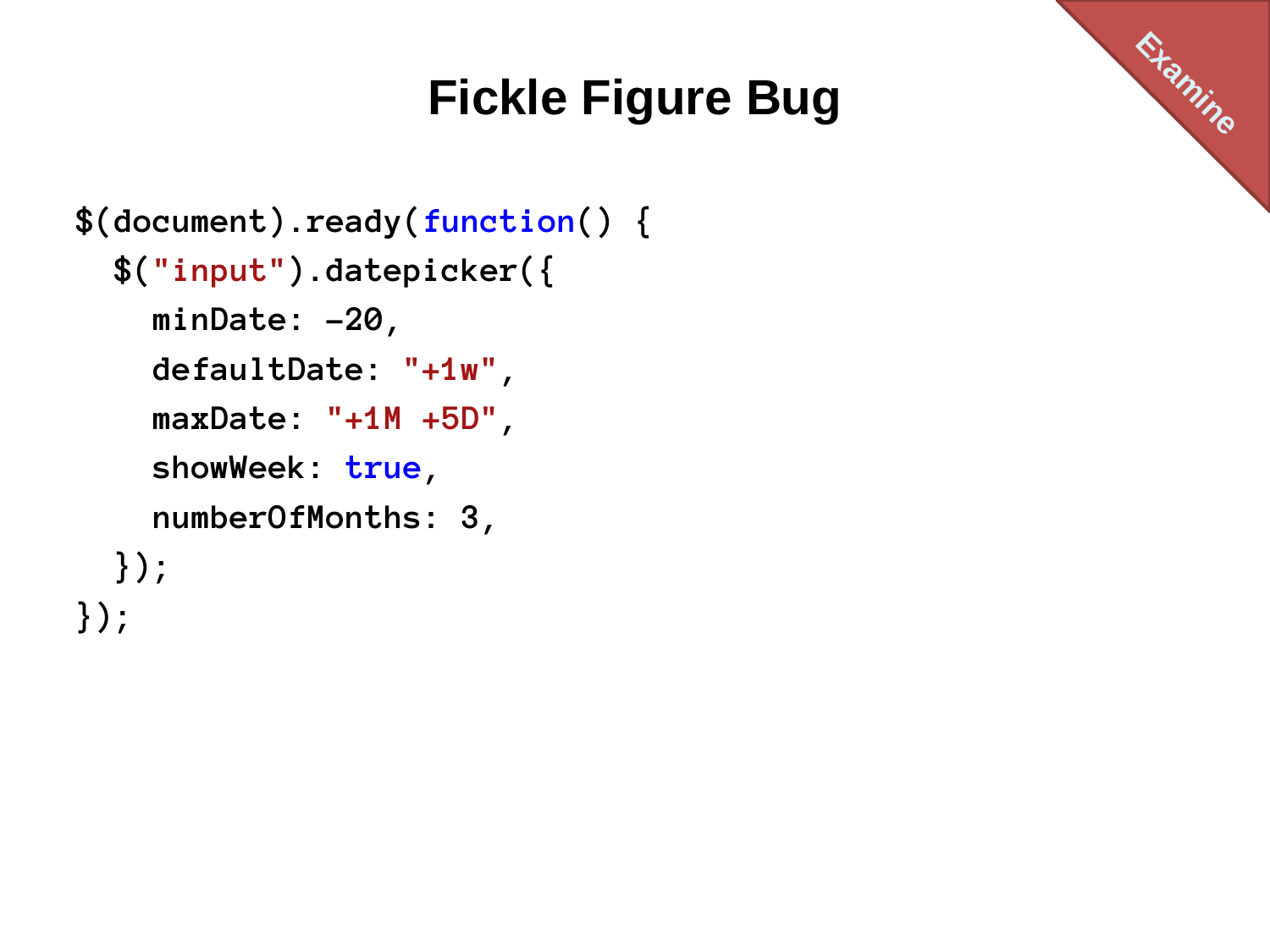

Examine
# Fickle Figure Bug
$(document).ready(function() {
  $("input").datepicker({
    minDate: -20,
    defaultDate: "+1w",
    maxDate: "+1M +5D",
    showWeek: true,
    numberOfMonths: 3,
  });
});